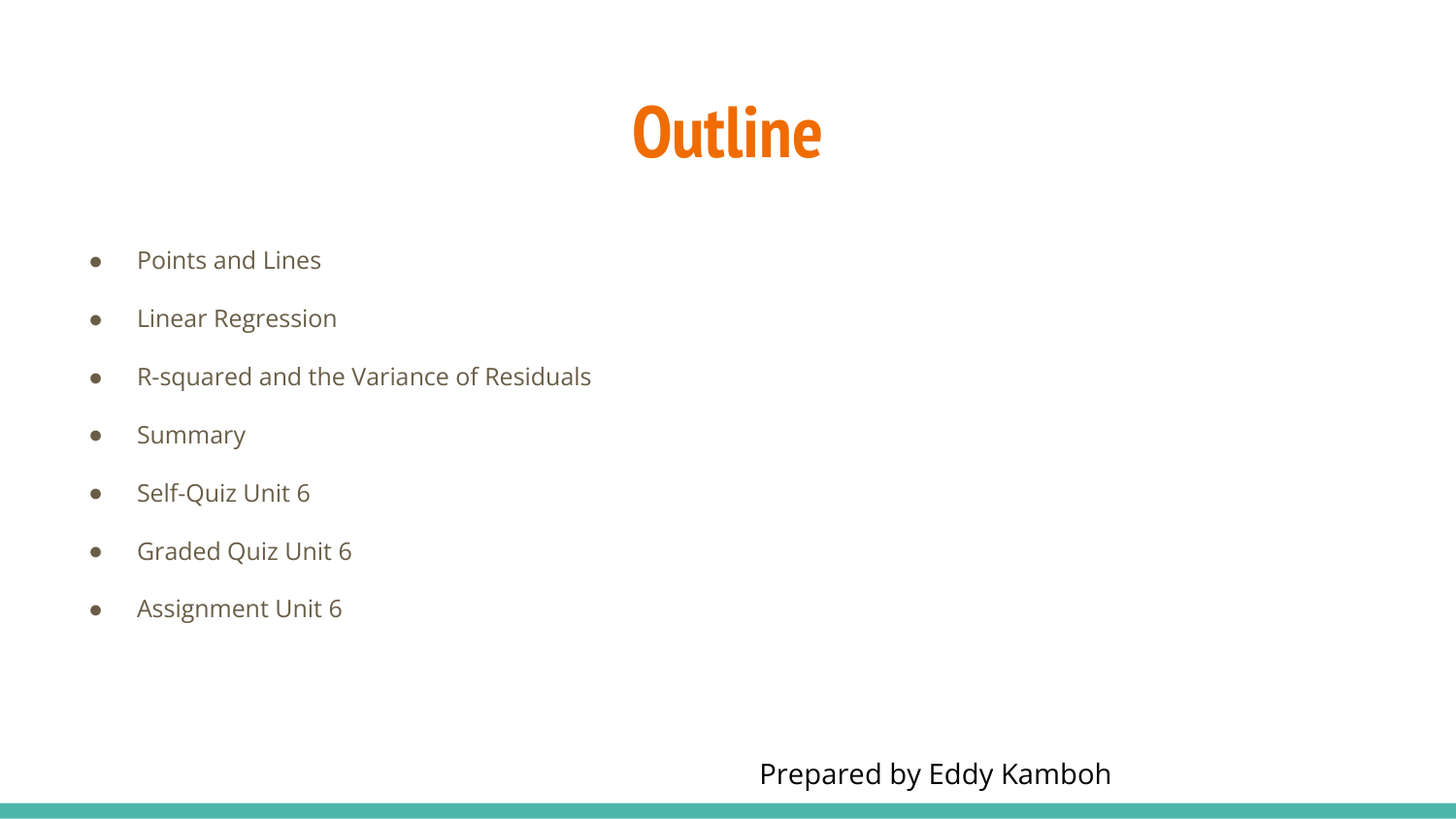

# Outline
Points and Lines
Linear Regression
R-squared and the Variance of Residuals
Summary
Self-Quiz Unit 6
Graded Quiz Unit 6
Assignment Unit 6